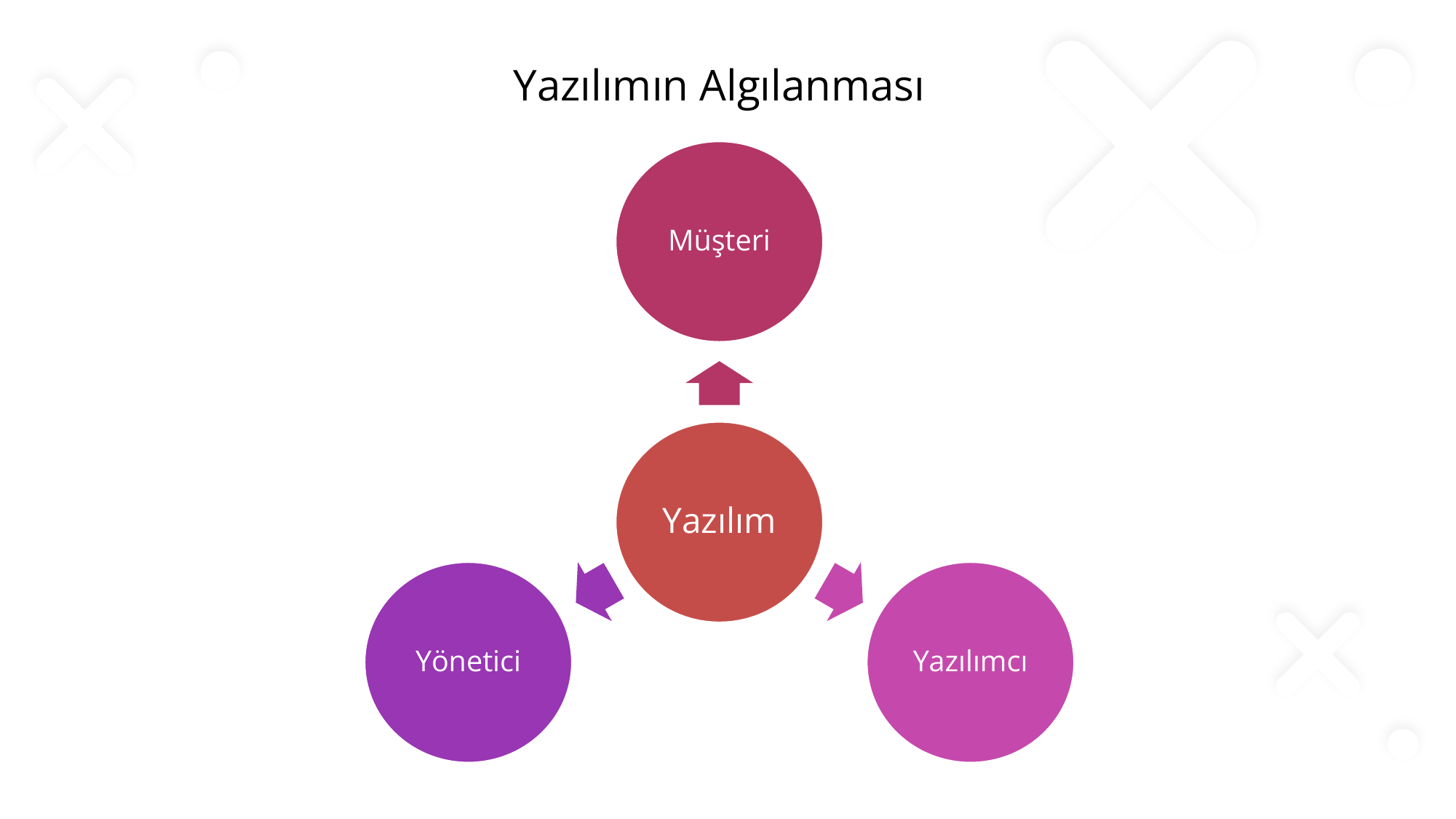

# Yazılımın Algılanması
Müşteri

Yazılım

Yönetici
Yazılımcı